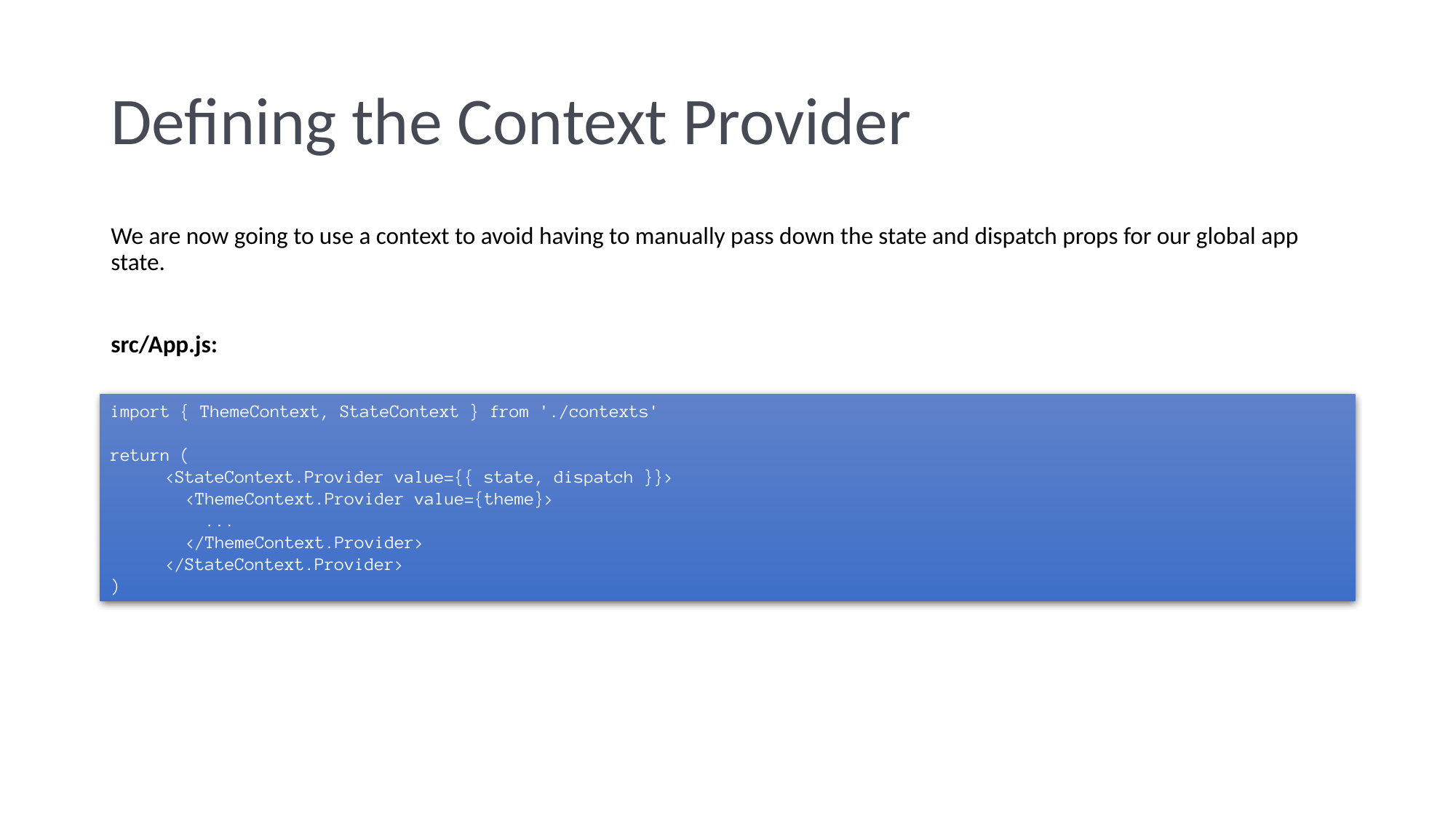

# Defining the Context Provider
We are now going to use a context to avoid having to manually pass down the state and dispatch props for our global app state.

src/App.js:

import { ThemeContext, StateContext } from './contexts'

return (
<StateContext.Provider value={{ state, dispatch }}>
  <ThemeContext.Provider value={theme}>
    ...
  </ThemeContext.Provider>
</StateContext.Provider>
)